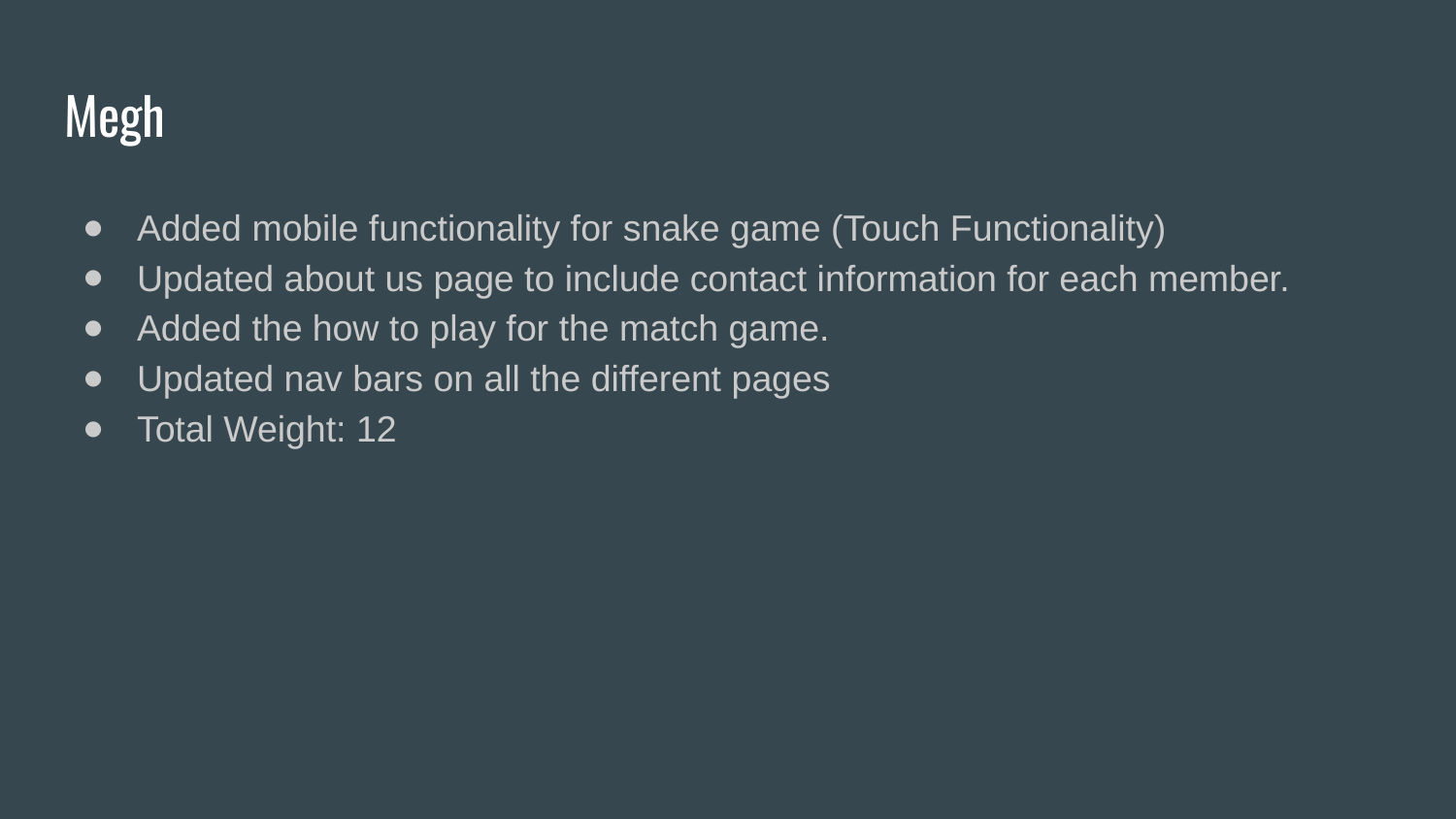

# Megh
Added mobile functionality for snake game (Touch Functionality)
Updated about us page to include contact information for each member.
Added the how to play for the match game.
Updated nav bars on all the different pages
Total Weight: 12